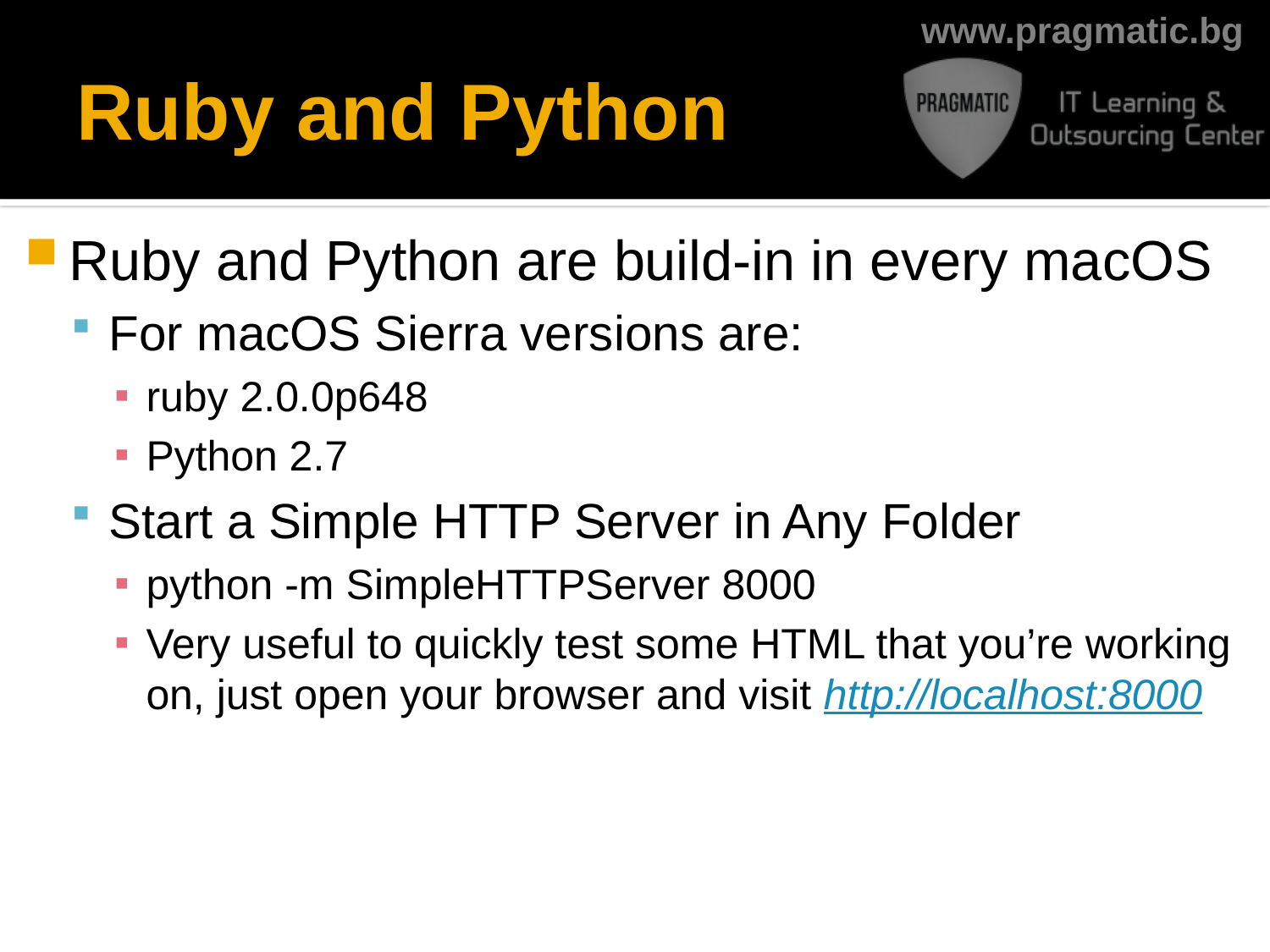

# Ruby and Python
Ruby and Python are build-in in every macOS
For macOS Sierra versions are:
ruby 2.0.0p648
Python 2.7
Start a Simple HTTP Server in Any Folder
python -m SimpleHTTPServer 8000
Very useful to quickly test some HTML that you’re working on, just open your browser and visit http://localhost:8000